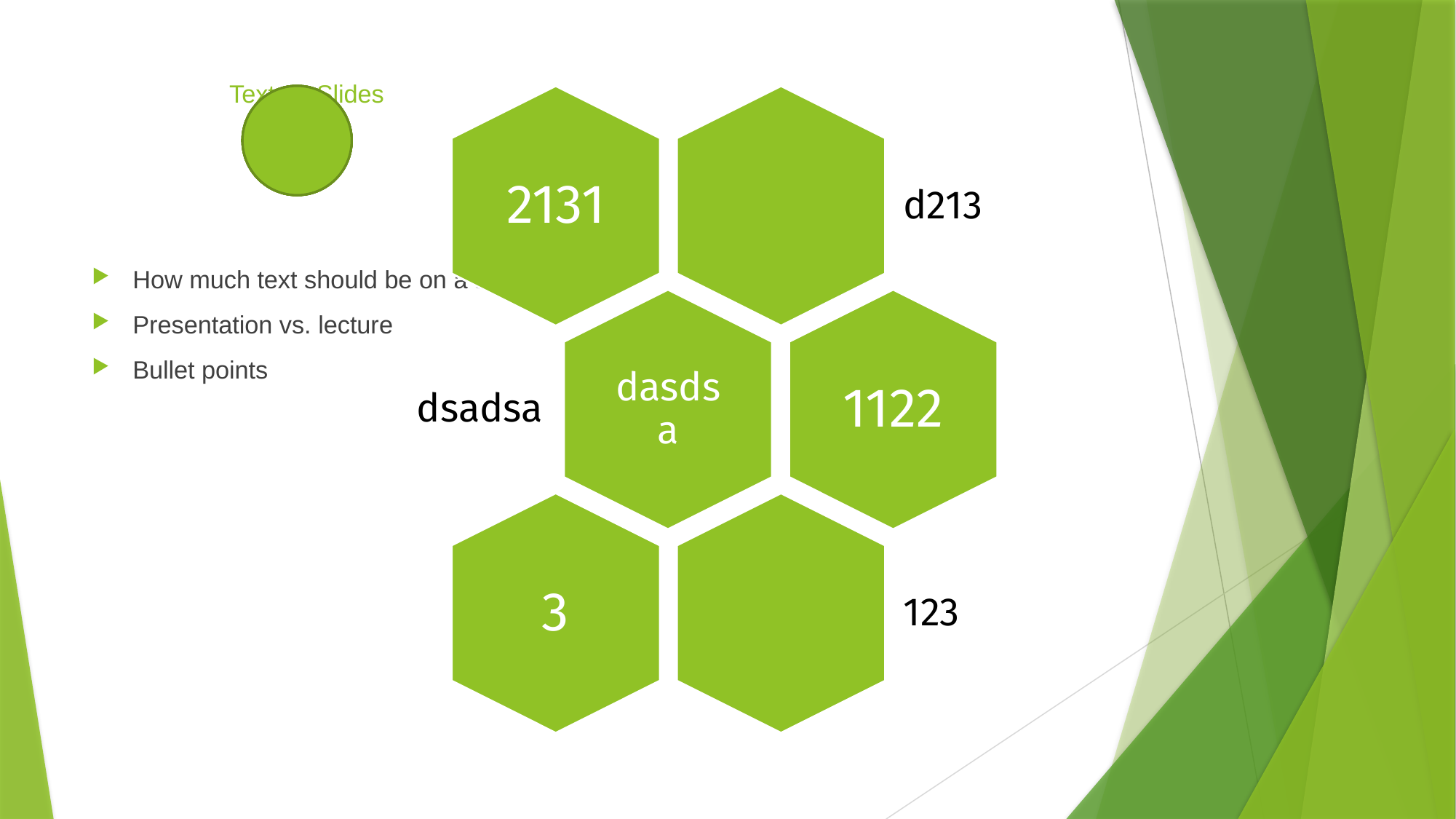

# Text on Slides

d213
2131
dasdsa
dsadsa
1122

123
3

How much text should be on a slide?
Presentation vs. lecture
Bullet points